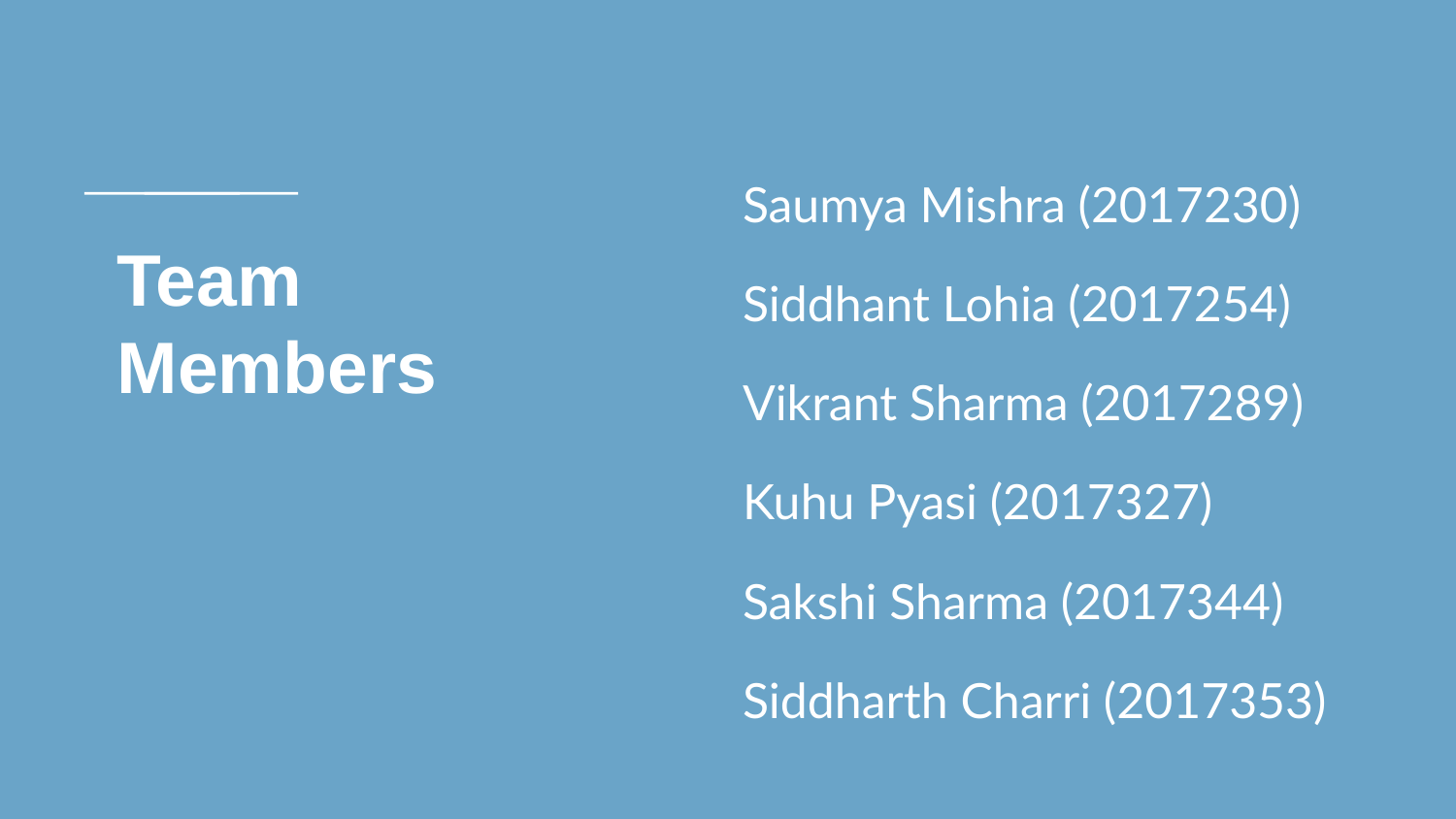

Saumya Mishra (2017230)
Siddhant Lohia (2017254)
Vikrant Sharma (2017289)
Kuhu Pyasi (2017327)
Sakshi Sharma (2017344)
Siddharth Charri (2017353)

# Team Members